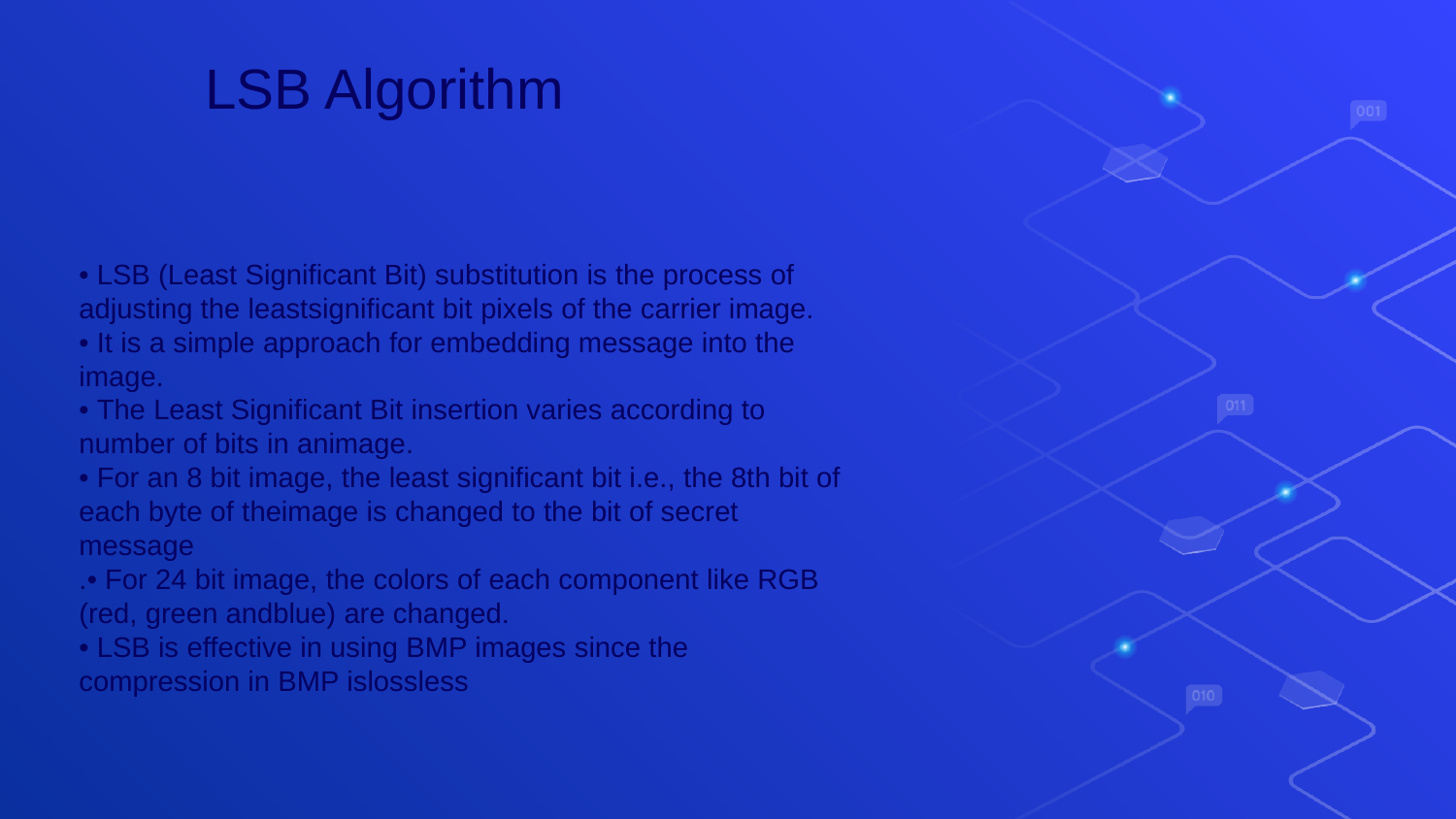

LSB Algorithm

• LSB (Least Significant Bit) substitution is the process of adjusting the leastsignificant bit pixels of the carrier image.
• It is a simple approach for embedding message into the image.
• The Least Significant Bit insertion varies according to number of bits in animage.
• For an 8 bit image, the least significant bit i.e., the 8th bit of each byte of theimage is changed to the bit of secret message
.• For 24 bit image, the colors of each component like RGB (red, green andblue) are changed.
• LSB is effective in using BMP images since the compression in BMP islossless